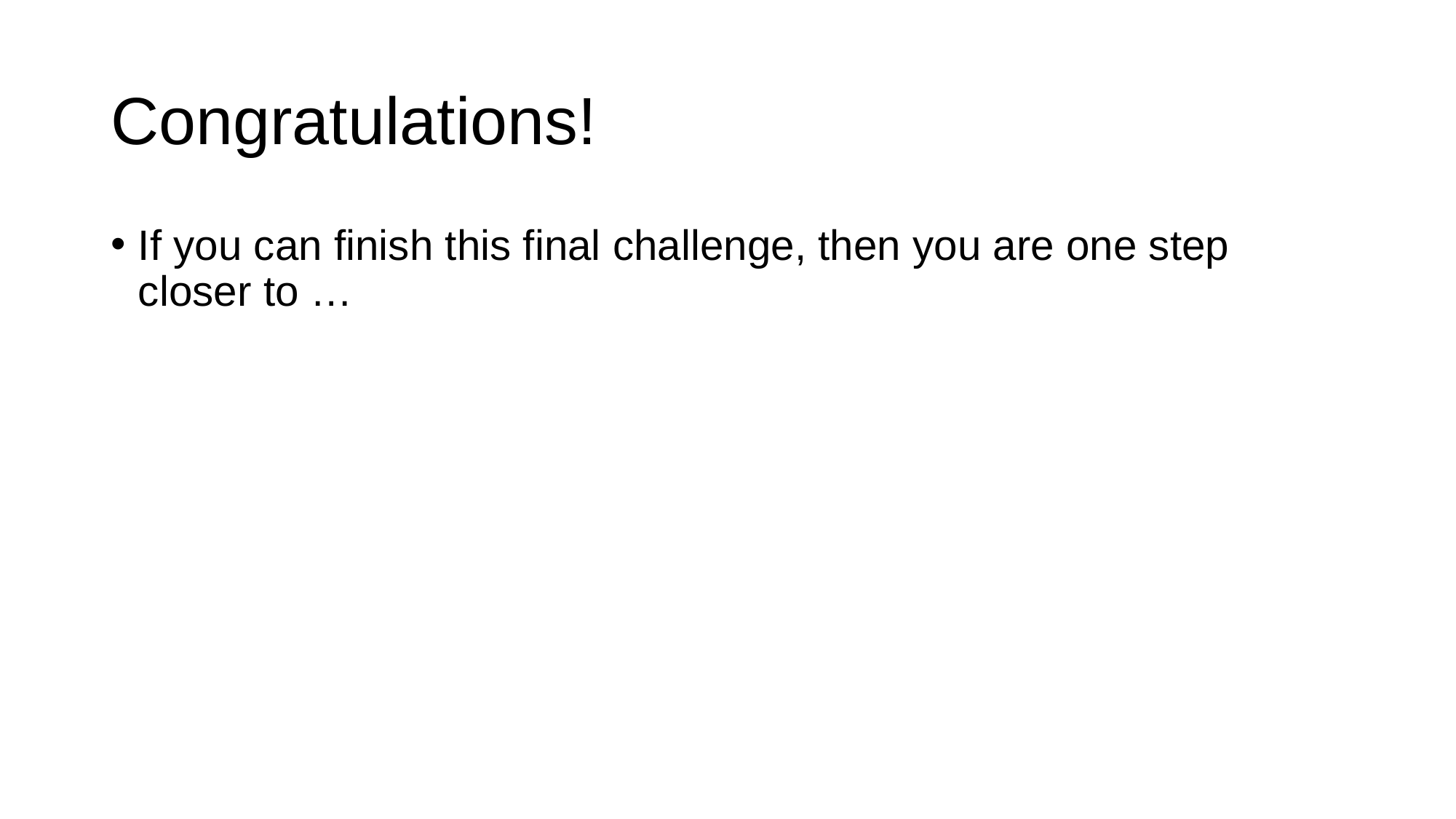

# Congratulations!
If you can finish this final challenge, then you are one step closer to …